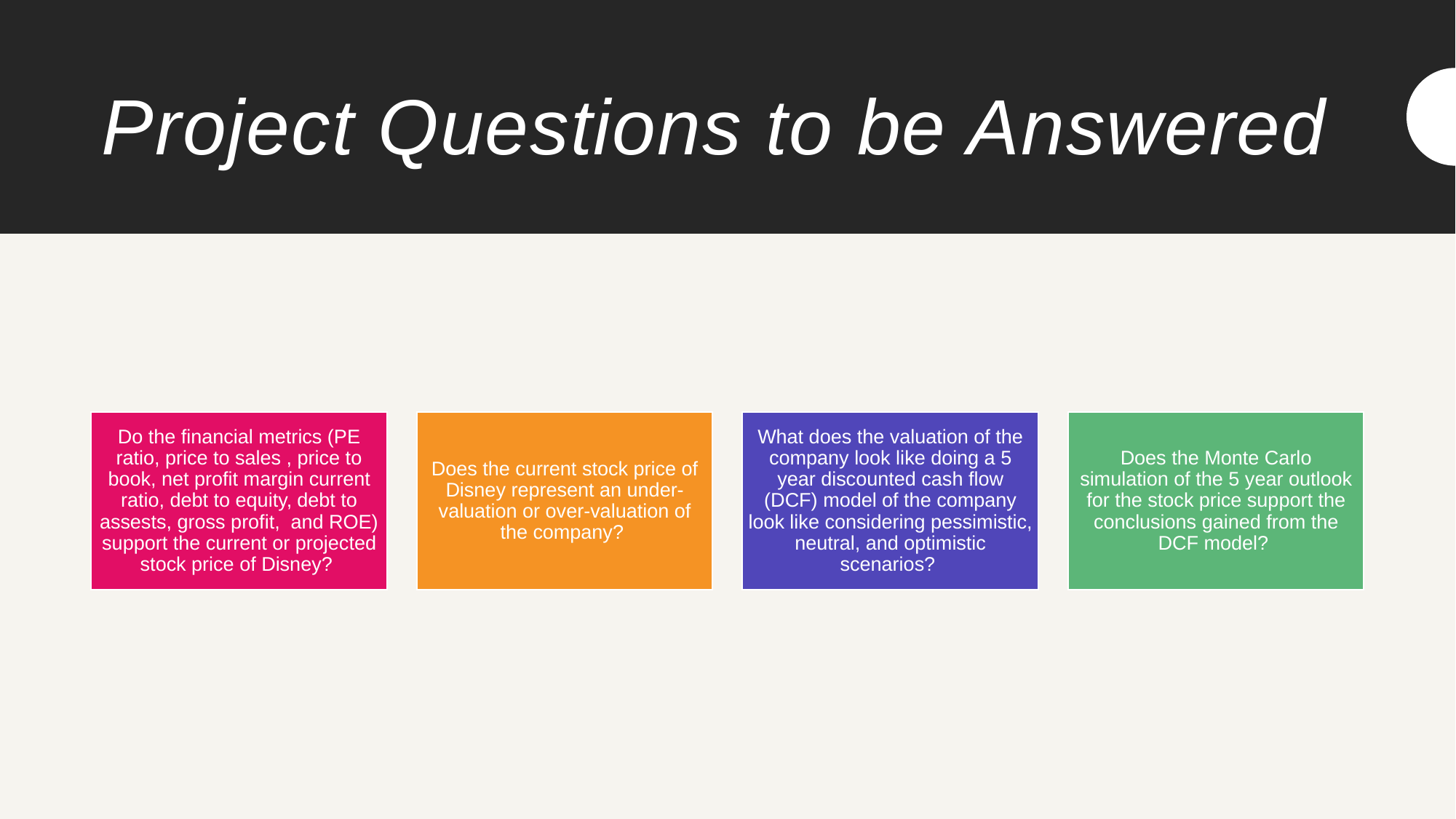

# Project Questions to be Answered

Do the financial metrics (PE ratio, price to sales , price to book, net profit margin current ratio, debt to equity, debt to assests, gross profit,  and ROE) support the current or projected stock price of Disney?
Does the current stock price of Disney represent an under-valuation or over-valuation of the company?
What does the valuation of the company look like doing a 5 year discounted cash flow (DCF) model of the company look like considering pessimistic, neutral, and optimistic scenarios?
Does the Monte Carlo simulation of the 5 year outlook for the stock price support the conclusions gained from the DCF model?